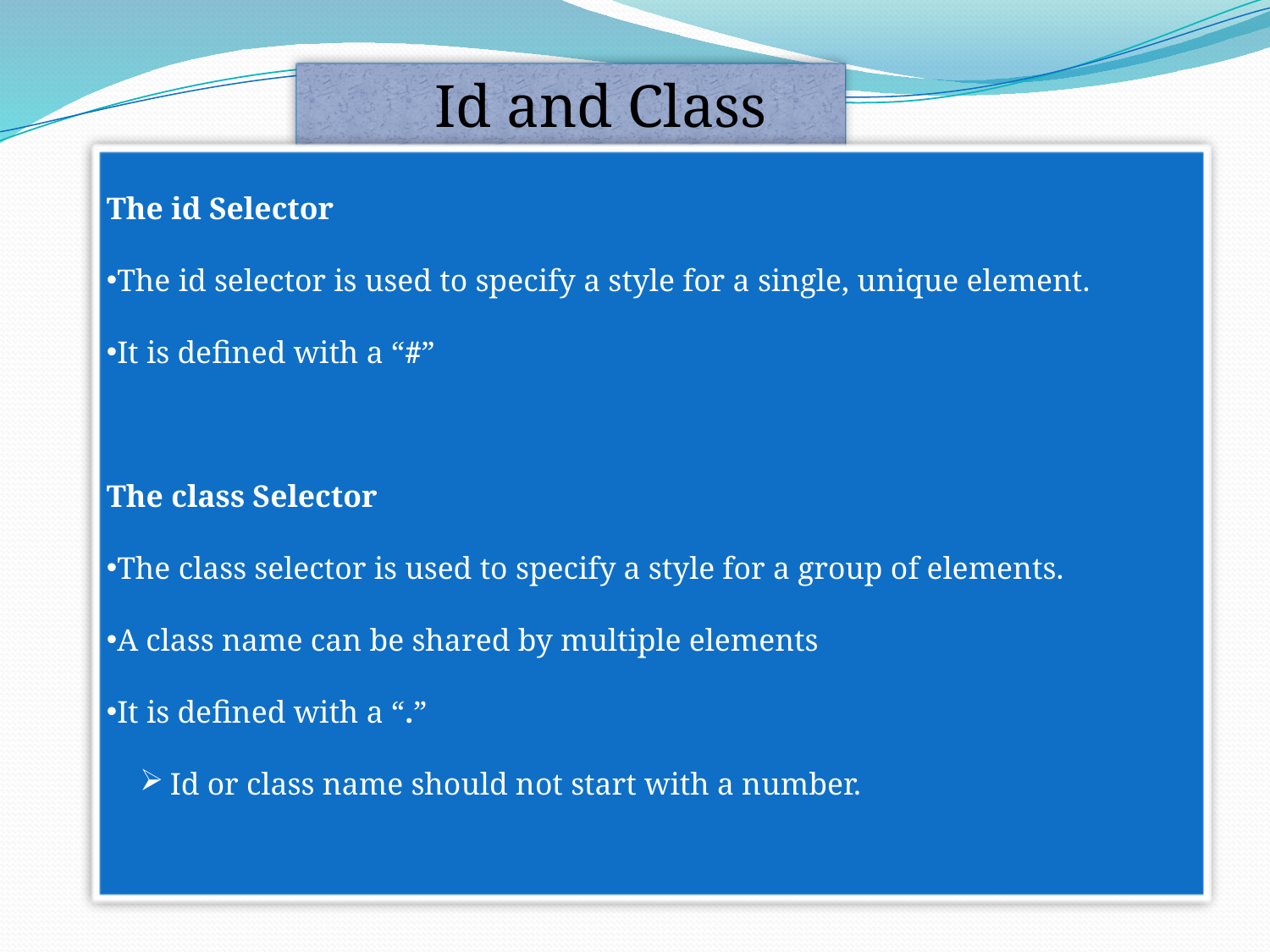

Id and Class

The id Selector

The id selector is used to specify a style for a single, unique element.

It is defined with a “#”

The class Selector

The class selector is used to specify a style for a group of elements.

A class name can be shared by multiple elements

It is defined with a “.”

Id or class name should not start with a number.